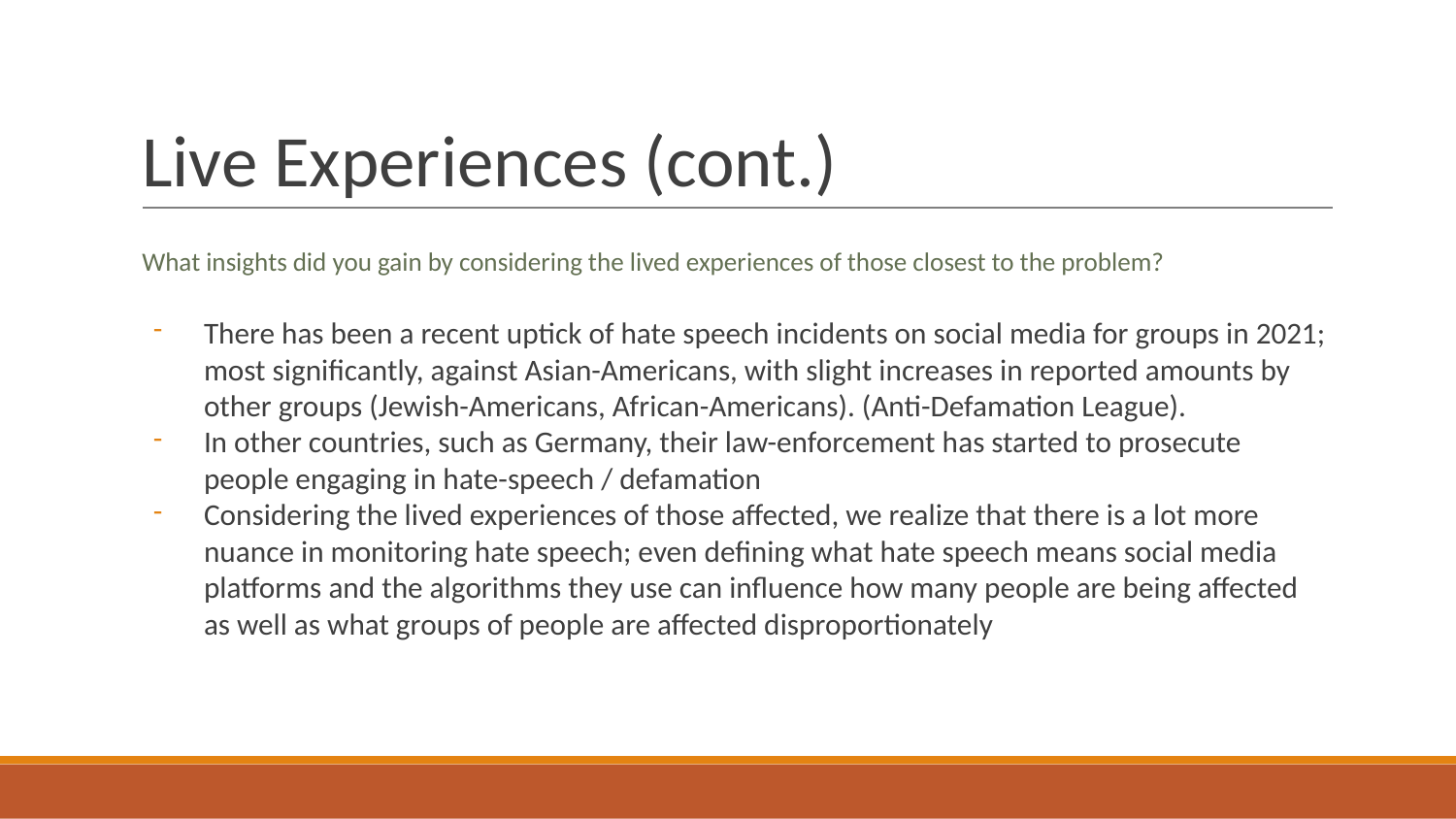

# Live Experiences (cont.)
What insights did you gain by considering the lived experiences of those closest to the problem?
There has been a recent uptick of hate speech incidents on social media for groups in 2021; most significantly, against Asian-Americans, with slight increases in reported amounts by other groups (Jewish-Americans, African-Americans). (Anti-Defamation League).
In other countries, such as Germany, their law-enforcement has started to prosecute people engaging in hate-speech / defamation
Considering the lived experiences of those affected, we realize that there is a lot more nuance in monitoring hate speech; even defining what hate speech means social media platforms and the algorithms they use can influence how many people are being affected as well as what groups of people are affected disproportionately